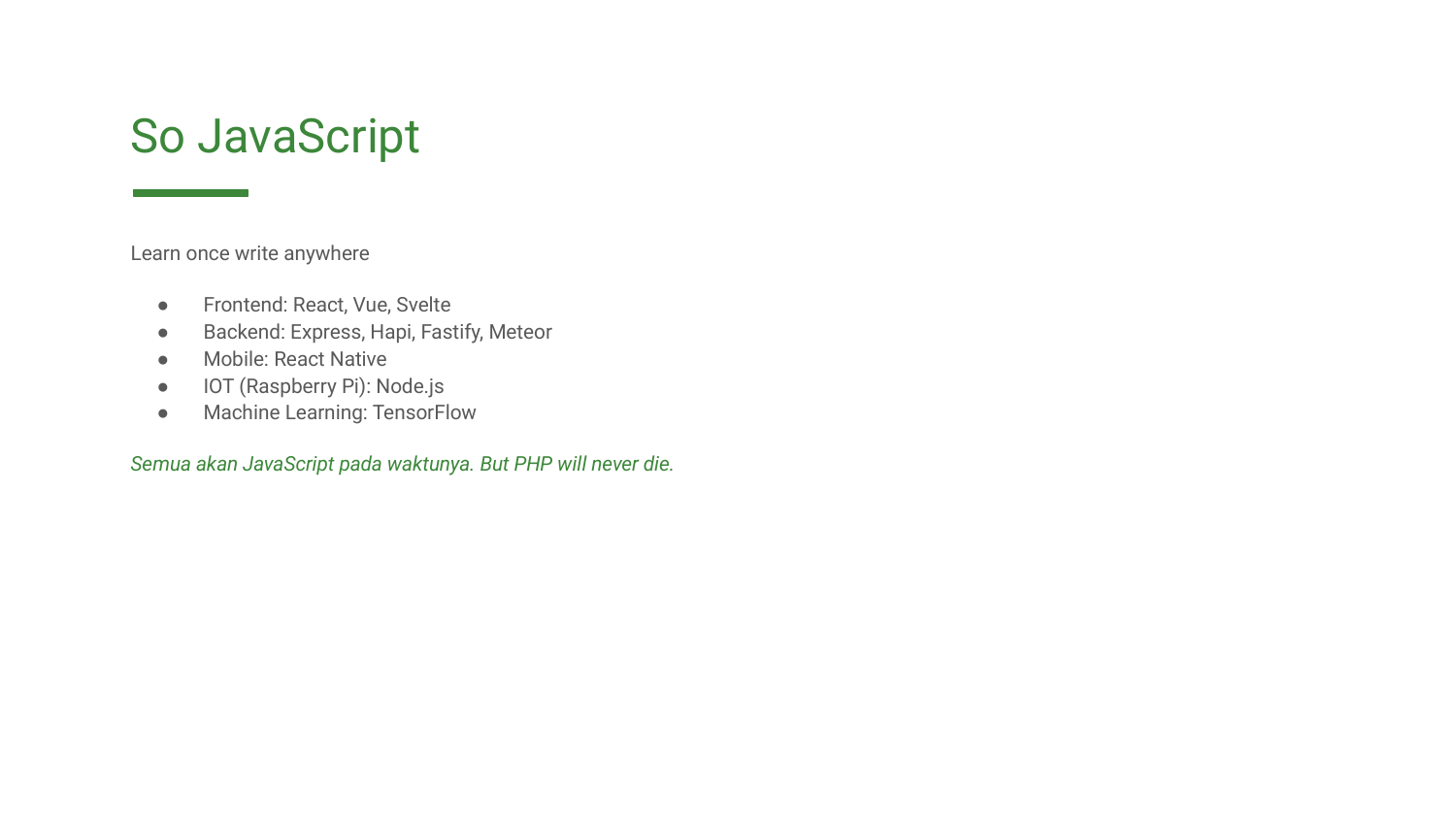

So JavaScript

Learn once write anywhere
Frontend: React, Vue, Svelte
Backend: Express, Hapi, Fastify, Meteor
Mobile: React Native
IOT (Raspberry Pi): Node.js
Machine Learning: TensorFlow
Semua akan JavaScript pada waktunya. But PHP will never die.